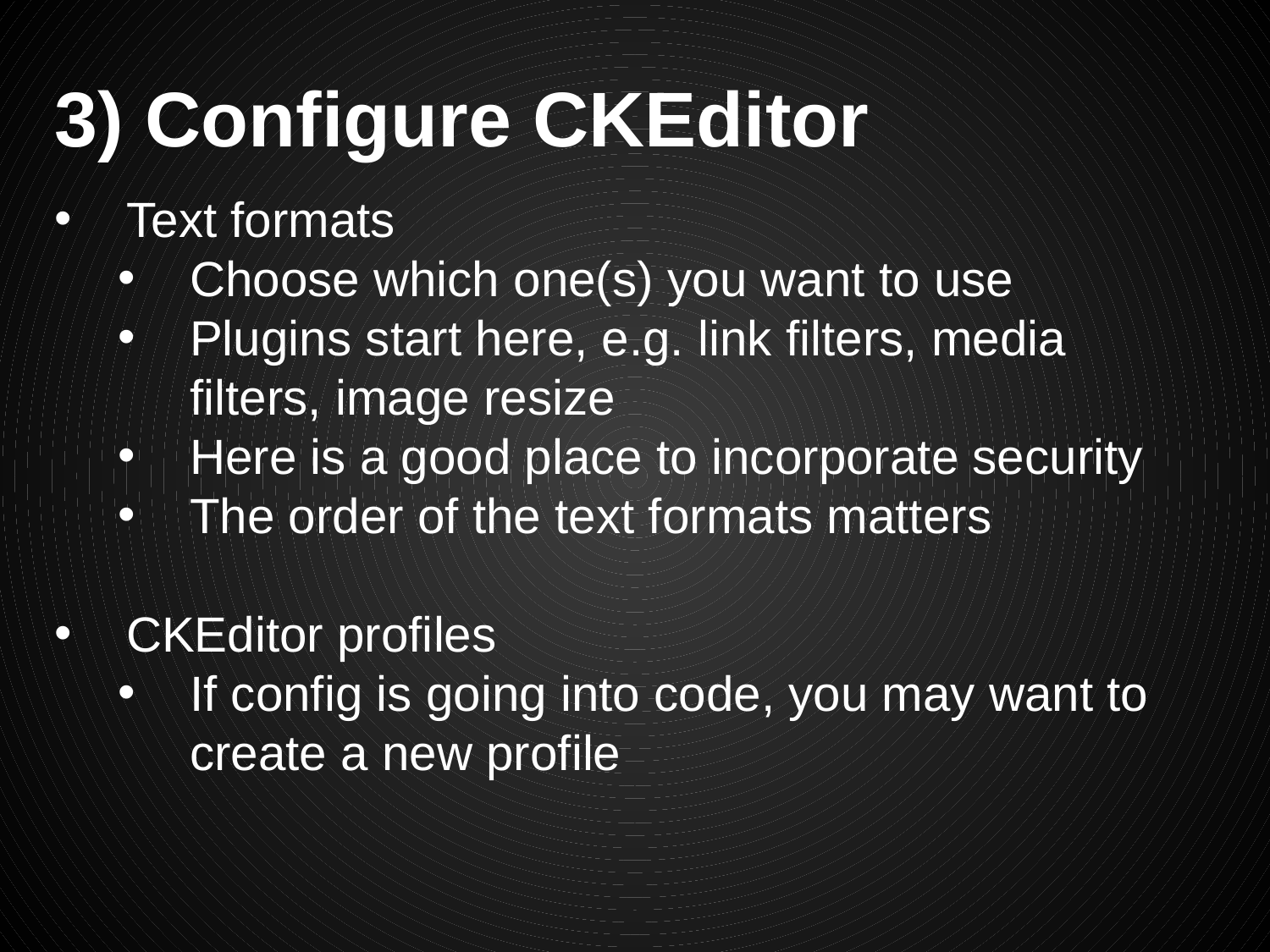

3) Configure CKEditor

Text formats
Choose which one(s) you want to use
Plugins start here, e.g. link filters, media filters, image resize
Here is a good place to incorporate security
The order of the text formats matters

CKEditor profiles
If config is going into code, you may want to create a new profile